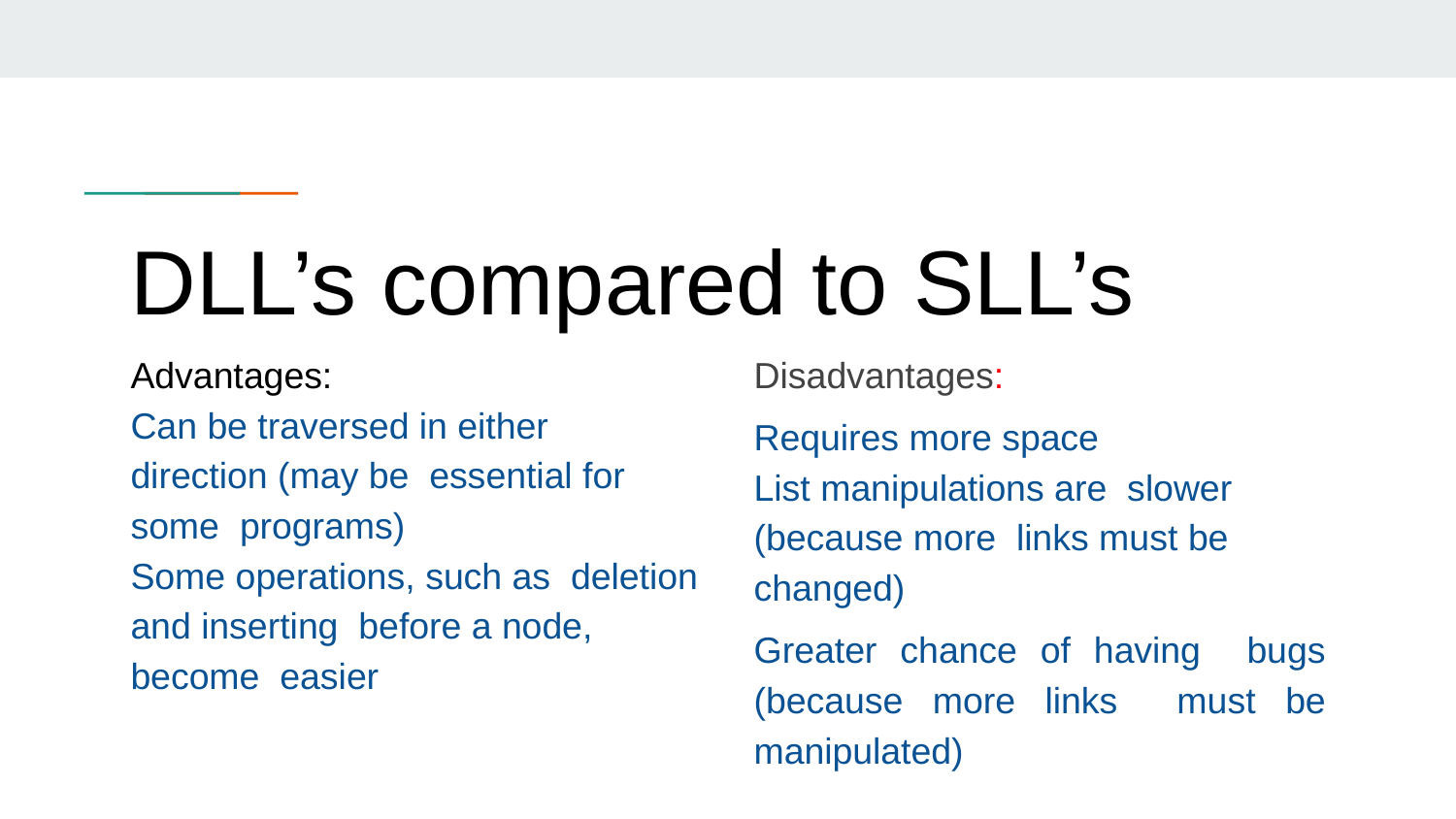

# DLL’s compared to SLL’s
Advantages:
Can be traversed in either  direction (may be  essential for some  programs)
Some operations, such as  deletion and inserting  before a node, become  easier

Disadvantages:
Requires more space
List manipulations are  slower (because more  links must be changed)
Greater chance of having  bugs (because more links  must be manipulated)